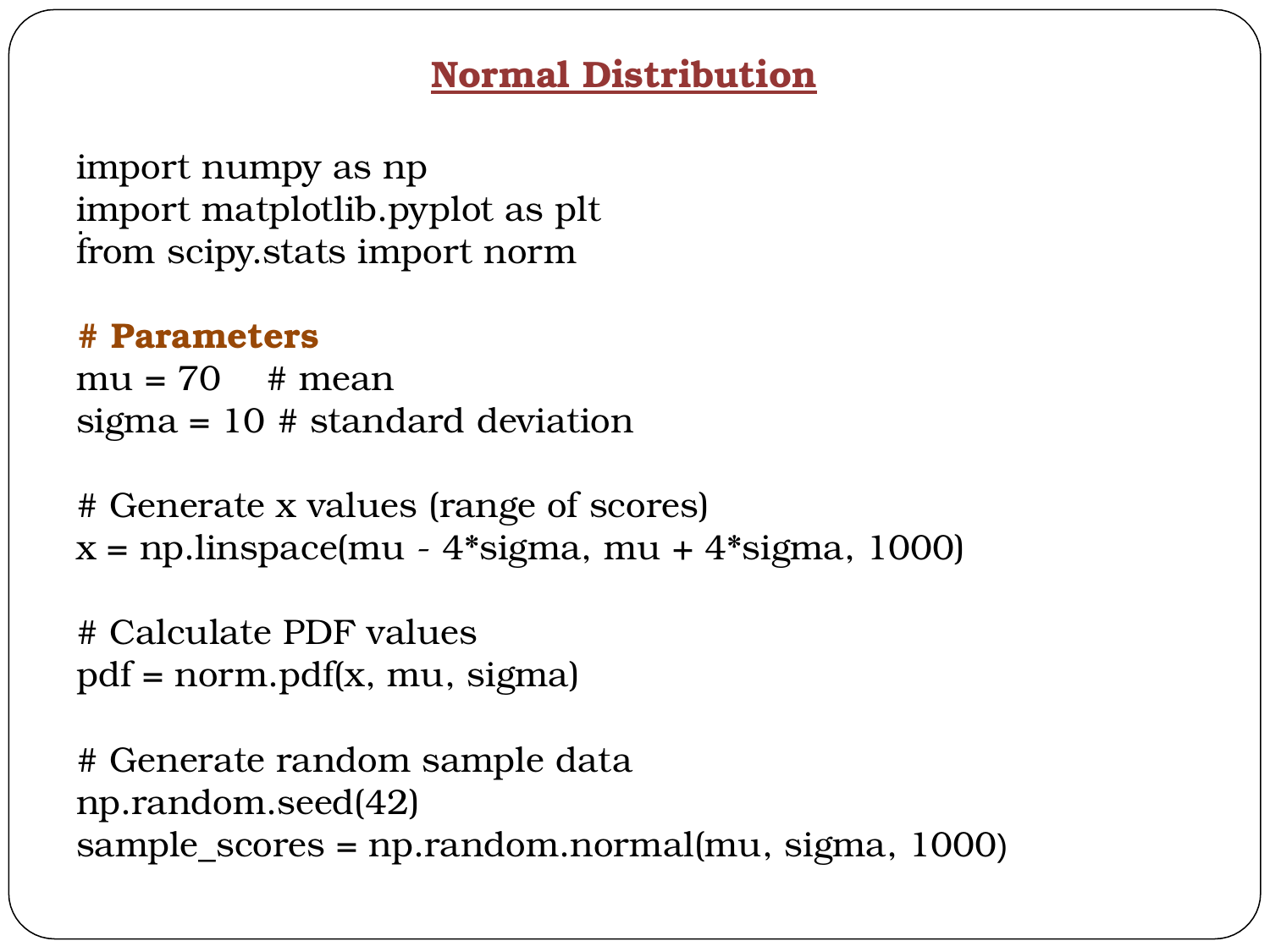

Normal Distribution

import numpy as np
import matplotlib.pyplot as plt
from scipy.stats import norm

# Parameters
mu = 70    # mean
sigma = 10 # standard deviation

# Generate x values (range of scores)
x = np.linspace(mu - 4*sigma, mu + 4*sigma, 1000)

# Calculate PDF values
pdf = norm.pdf(x, mu, sigma)

# Generate random sample data
np.random.seed(42)
sample_scores = np.random.normal(mu, sigma, 1000)

:
2